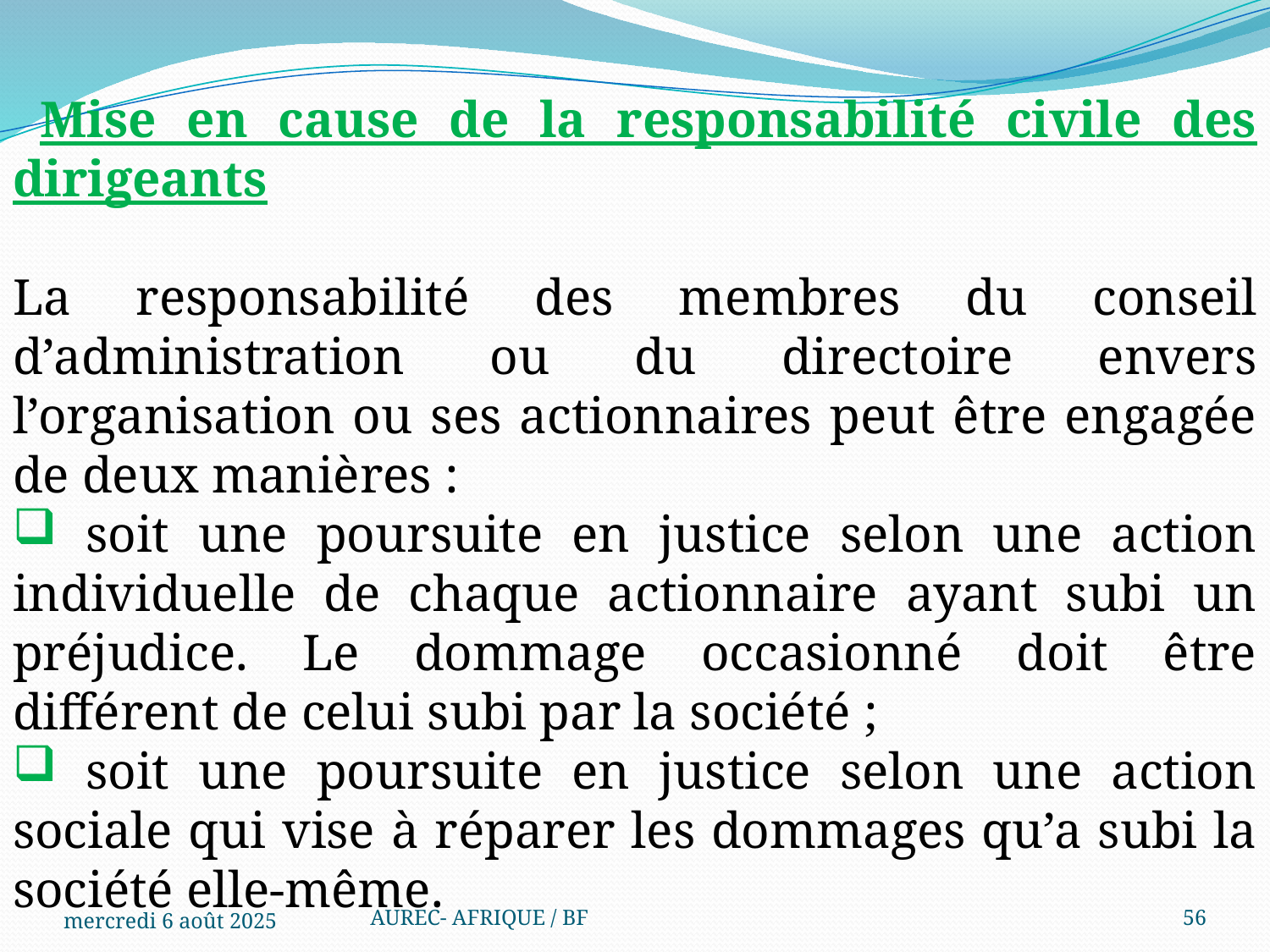

Mise en cause de la responsabilité civile des dirigeants

La responsabilité des membres du conseil d’administration ou du directoire envers l’organisation ou ses actionnaires peut être engagée de deux manières :
 soit une poursuite en justice selon une action individuelle de chaque actionnaire ayant subi un préjudice. Le dommage occasionné doit être différent de celui subi par la société ;
 soit une poursuite en justice selon une action sociale qui vise à réparer les dommages qu’a subi la société elle-même.

.
mercredi 6 août 2025
AUREC- AFRIQUE / BF
56